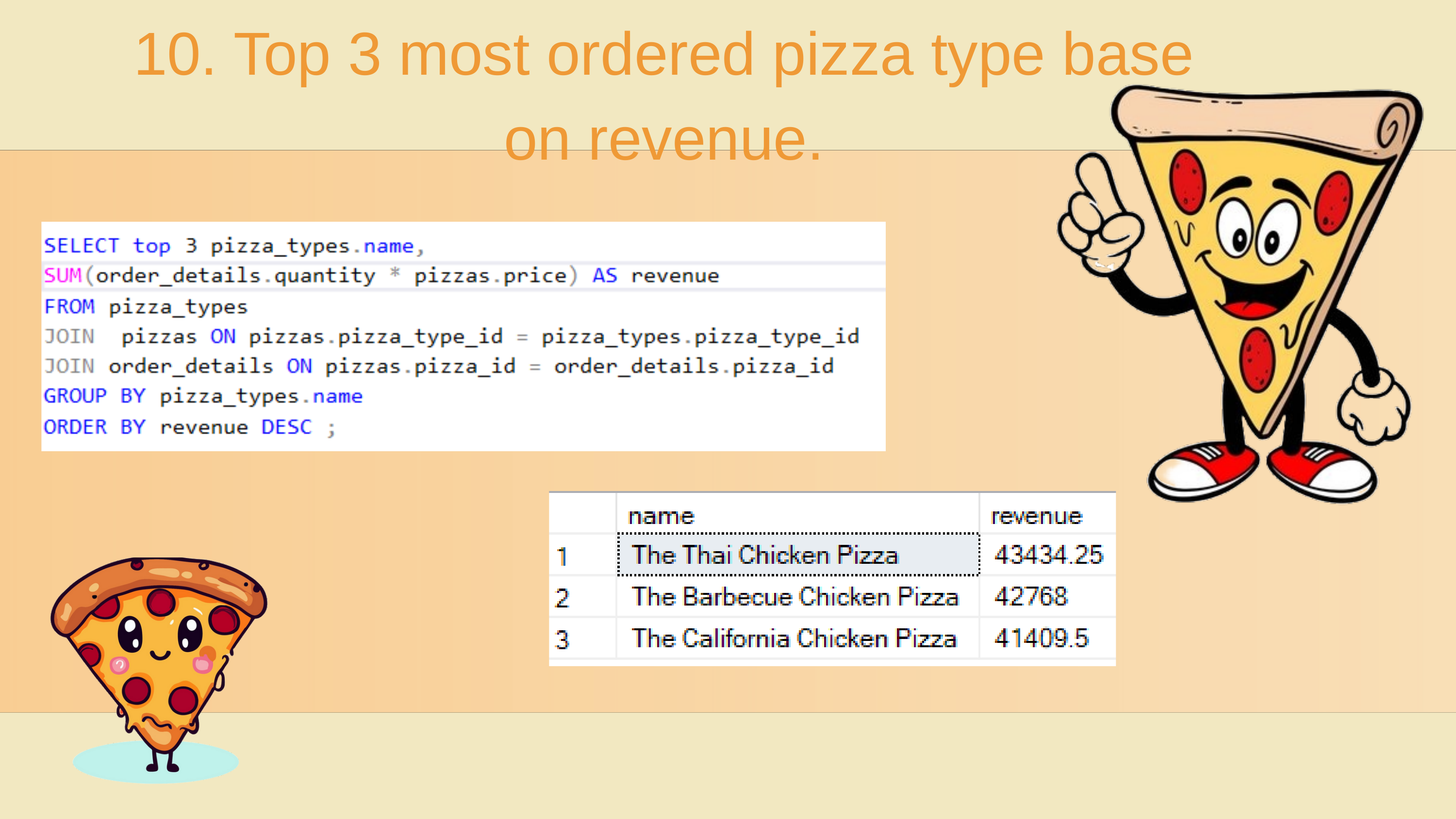

10. Top 3 most ordered pizza type base on revenue.